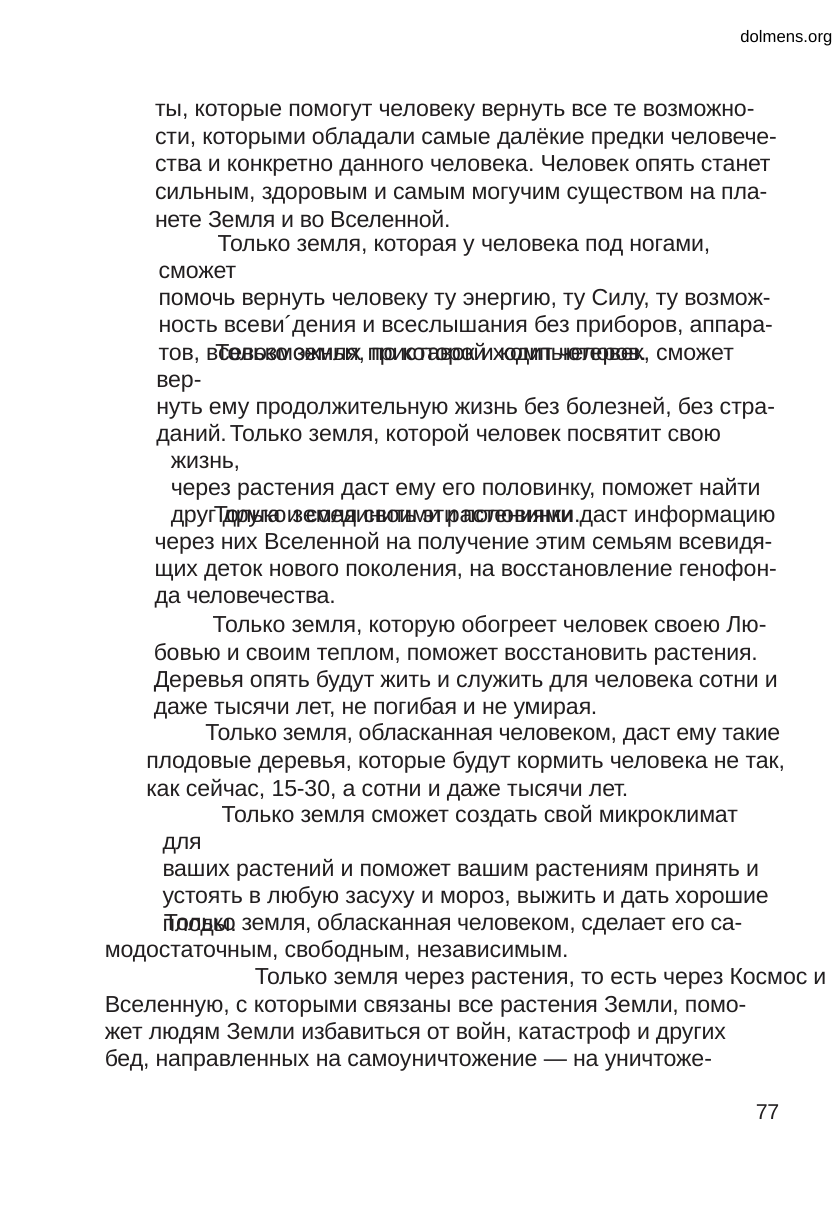

dolmens.org

ты, которые помогут человеку вернуть все те возможно-
сти, которыми обладали самые далёкие предки человече-
ства и конкретно данного человека. Человек опять станет
сильным, здоровым и самым могучим существом на пла-
нете Земля и во Вселенной.

Только земля, которая у человека под ногами, сможет
помочь вернуть человеку ту энергию, ту Силу, ту возмож-
ность всеви´дения и всеслышания без приборов, аппара-
тов, всевозможных приставок и компьютеров.

Только земля, по которой ходит человек, сможет вер-
нуть ему продолжительную жизнь без болезней, без стра-
даний.

Только земля, которой человек посвятит свою жизнь,
через растения даст ему его половинку, поможет найти
друг друга и соединить эти половинки.

Только земля своими растениями даст информацию
через них Вселенной на получение этим семьям всевидя-
щих деток нового поколения, на восстановление генофон-
да человечества.

Только земля, которую обогреет человек своею Лю-
бовью и своим теплом, поможет восстановить растения.
Деревья опять будут жить и служить для человека сотни и
даже тысячи лет, не погибая и не умирая.

Только земля, обласканная человеком, даст ему такие
плодовые деревья, которые будут кормить человека не так,
как сейчас, 15-30, а сотни и даже тысячи лет.

Только земля сможет создать свой микроклимат для
ваших растений и поможет вашим растениям принять и
устоять в любую засуху и мороз, выжить и дать хорошие
плоды.

Только земля, обласканная человеком, сделает его са-
модостаточным, свободным, независимым.
	Только земля через растения, то есть через Космос и
Вселенную, с которыми связаны все растения Земли, помо-
жет людям Земли избавиться от войн, катастроф и других
бед, направленных на самоуничтожение — на уничтоже-

77